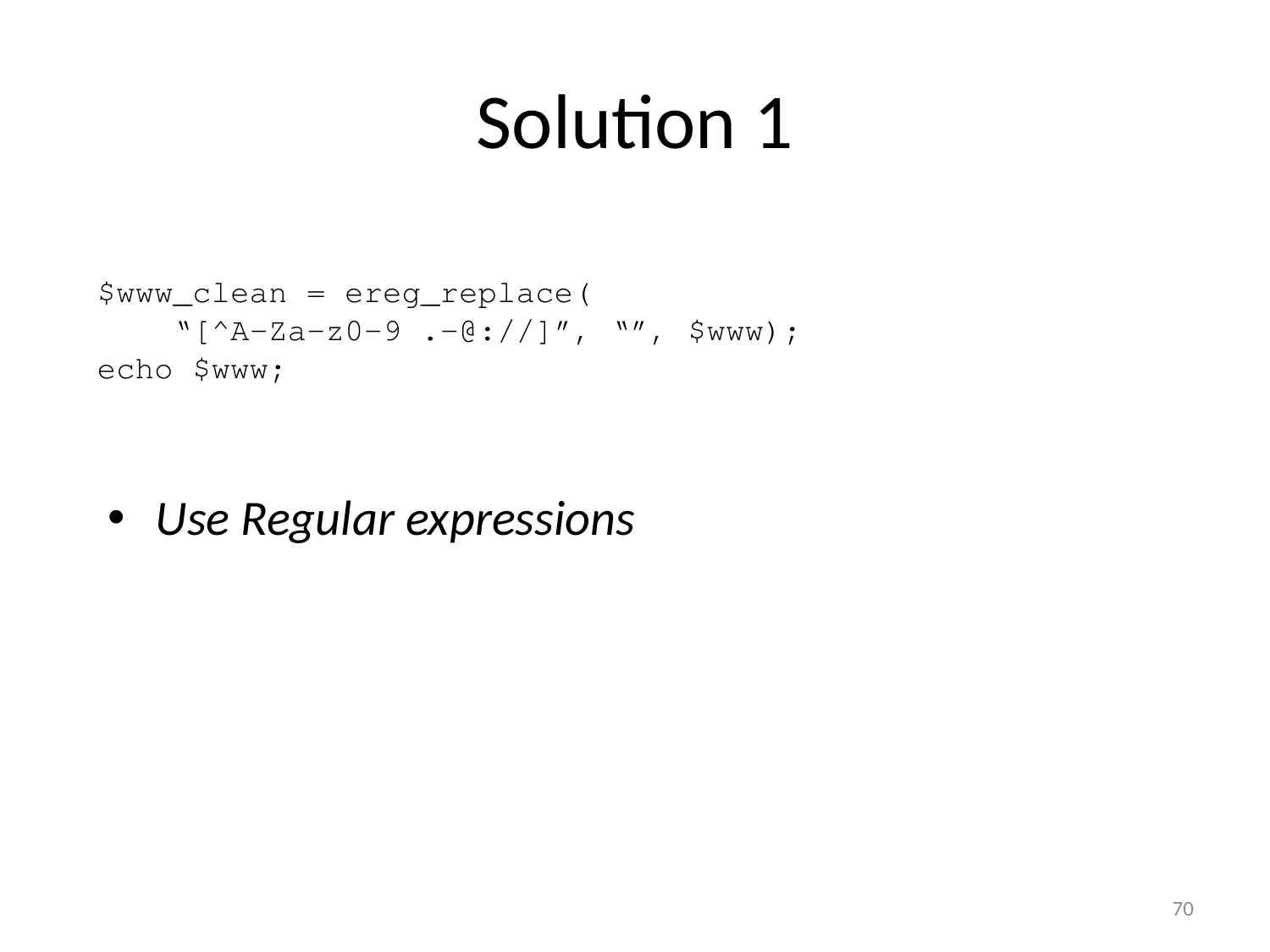

# Solution 1
$www_clean = ereg_replace(
    “[^A-Za-z0-9 .-@://]”, “”, $www);
echo $www;
Use Regular expressions
70